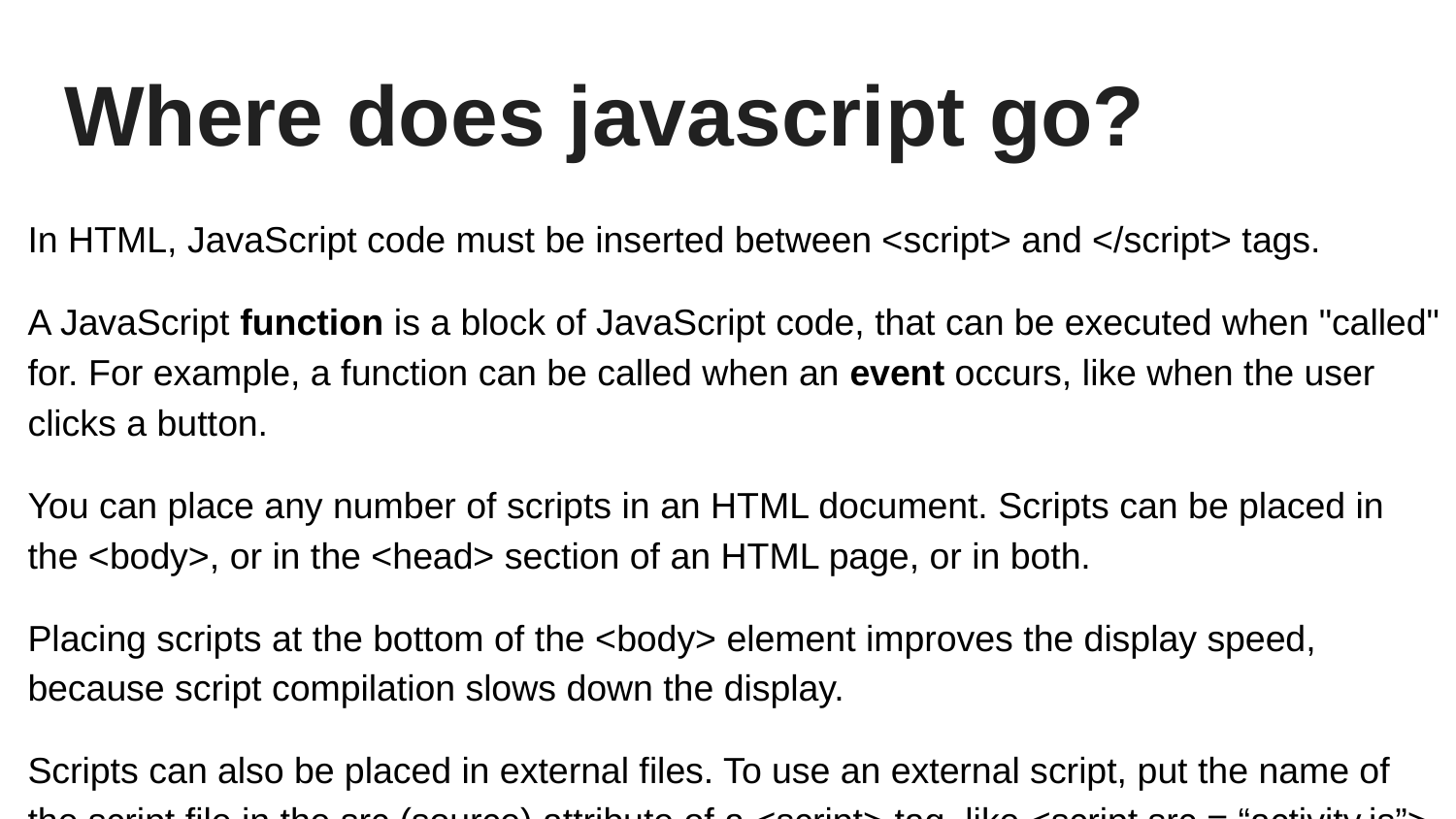

# Where does javascript go?
In HTML, JavaScript code must be inserted between <script> and </script> tags.
A JavaScript function is a block of JavaScript code, that can be executed when "called" for. For example, a function can be called when an event occurs, like when the user clicks a button.
You can place any number of scripts in an HTML document. Scripts can be placed in the <body>, or in the <head> section of an HTML page, or in both.
Placing scripts at the bottom of the <body> element improves the display speed, because script compilation slows down the display.
Scripts can also be placed in external files. To use an external script, put the name of the script file in the src (source) attribute of a <script> tag, like <script src = “activity.js”> </script>